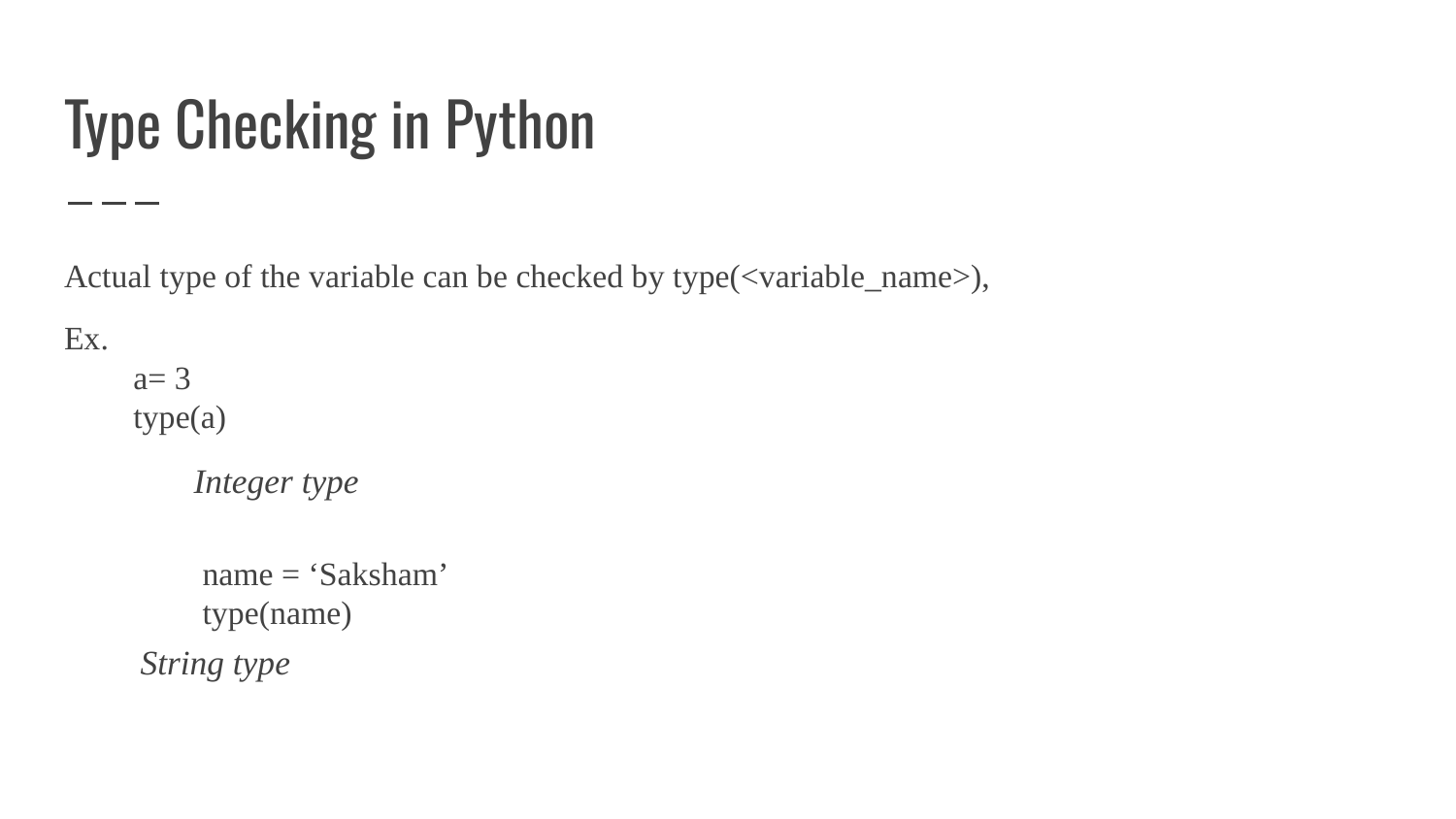

# Type Checking in Python
Actual type of the variable can be checked by type(<variable_name>),
Ex.
a= 3
type(a)

	name = ‘Saksham’
	type(name)

Integer type
String type